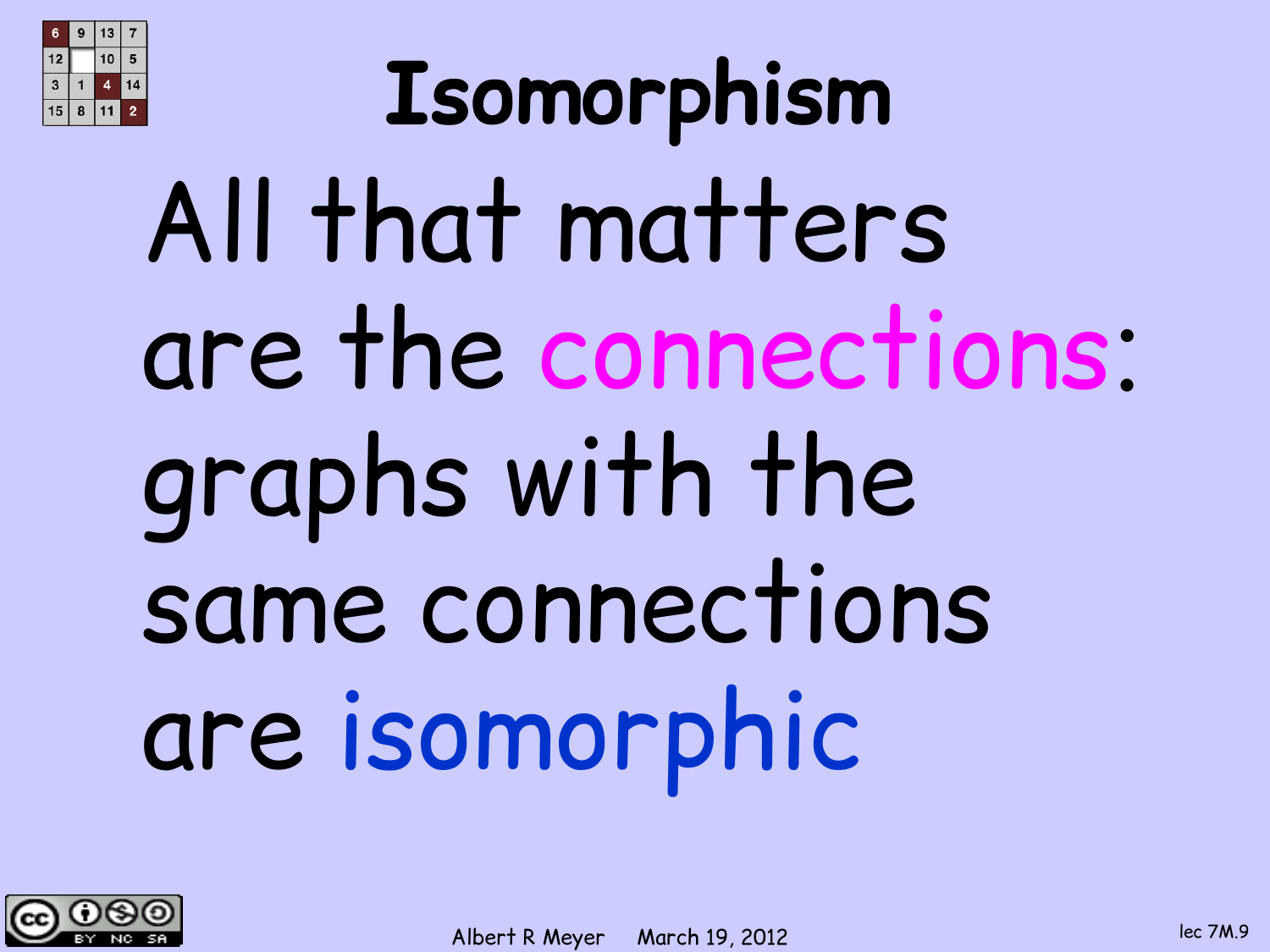

# Isomorphism
All that matters
are the connections:
graphs with the
same connections
are isomorphic
lec 7M.9